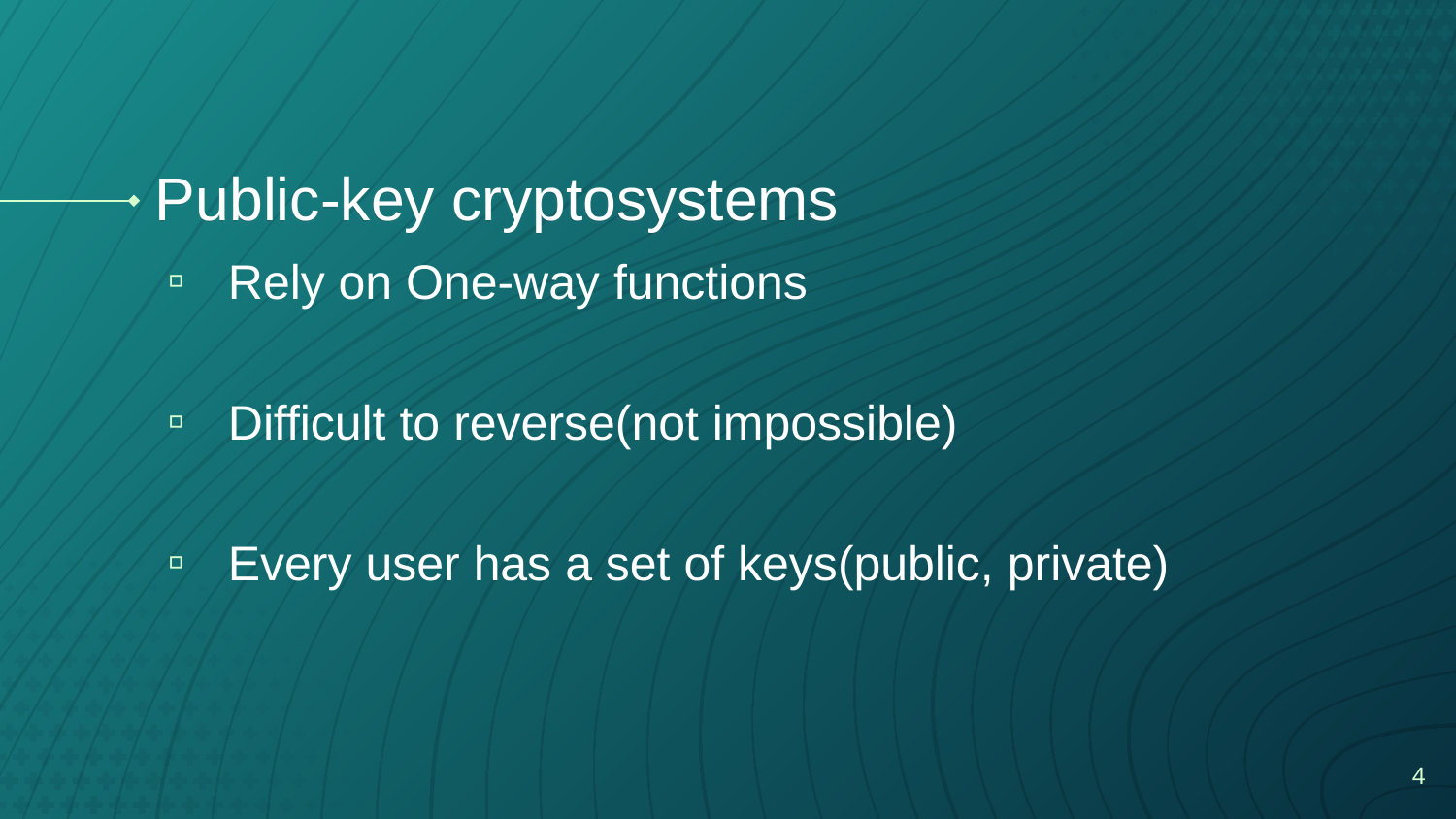

# Public-key cryptosystems
Rely on One-way functions

Difficult to reverse(not impossible)

Every user has a set of keys(public, private)

4